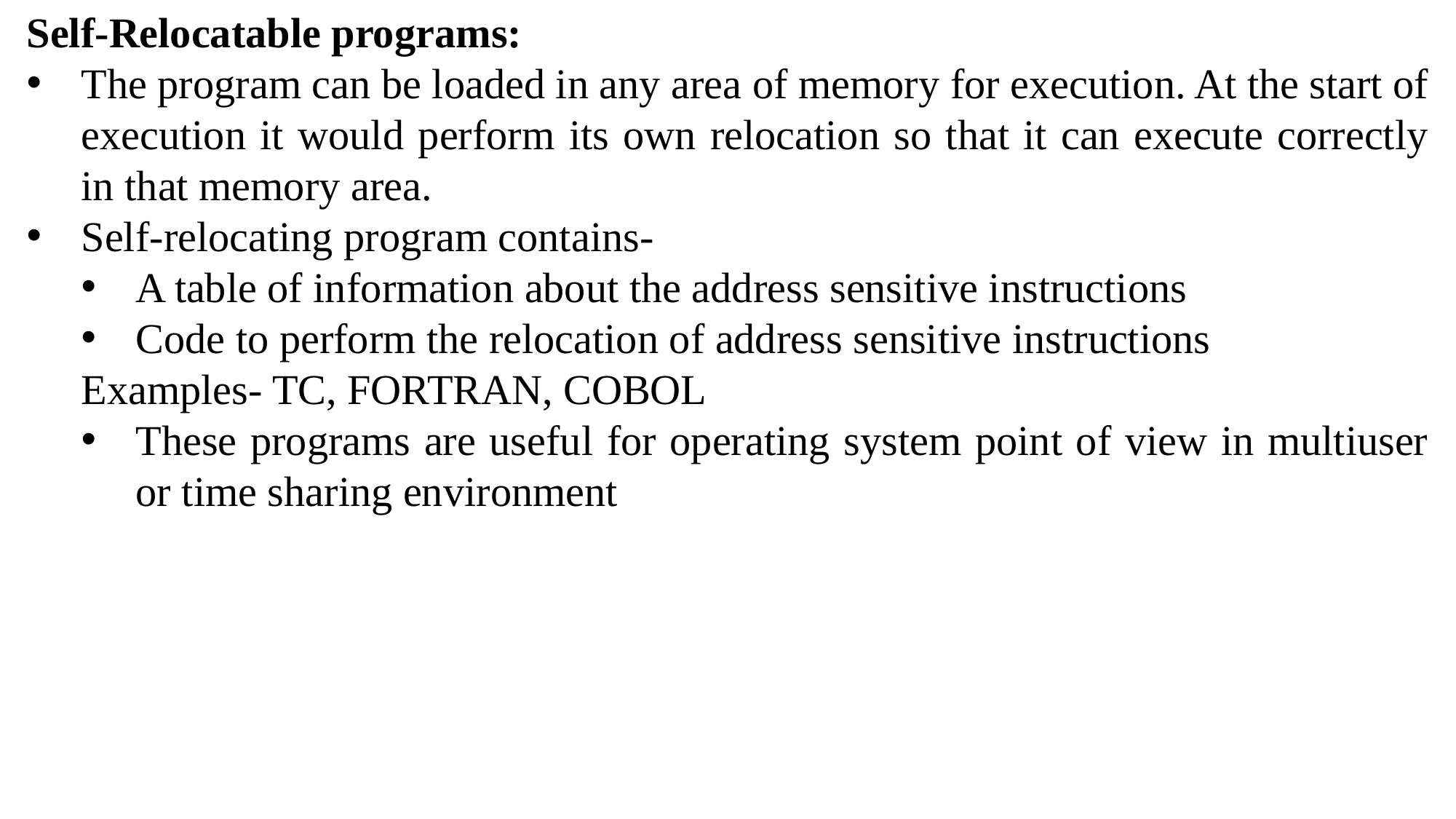

Self-Relocatable programs:
The program can be loaded in any area of memory for execution. At the start of execution it would perform its own relocation so that it can execute correctly in that memory area.
Self-relocating program contains-
A table of information about the address sensitive instructions
Code to perform the relocation of address sensitive instructions
Examples- TC, FORTRAN, COBOL
These programs are useful for operating system point of view in multiuser or time sharing environment